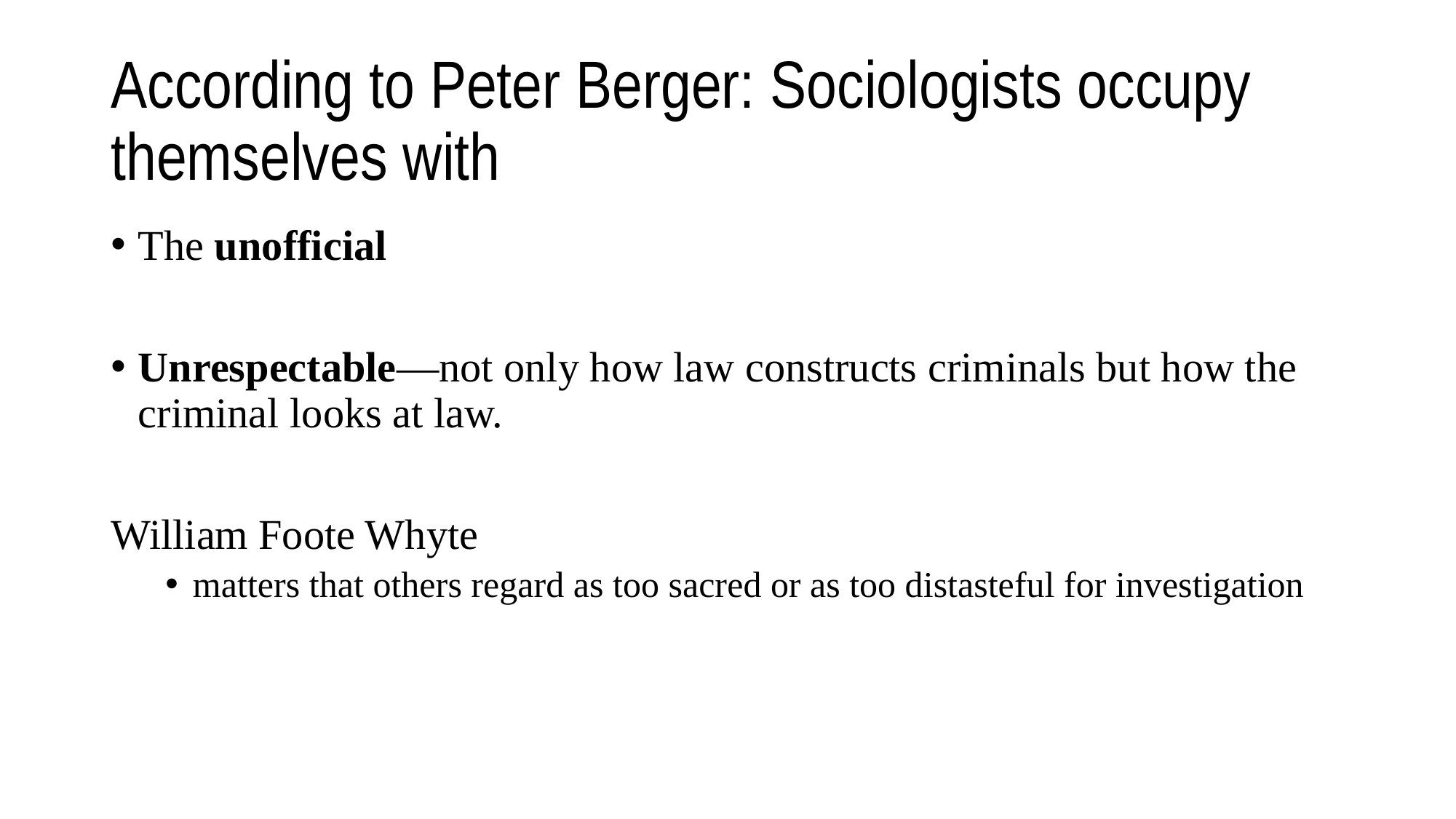

# According to Peter Berger: Sociologists occupy themselves with
The unofficial

Unrespectable—not only how law constructs criminals but how the criminal looks at law.

William Foote Whyte
matters that others regard as too sacred or as too distasteful for investigation